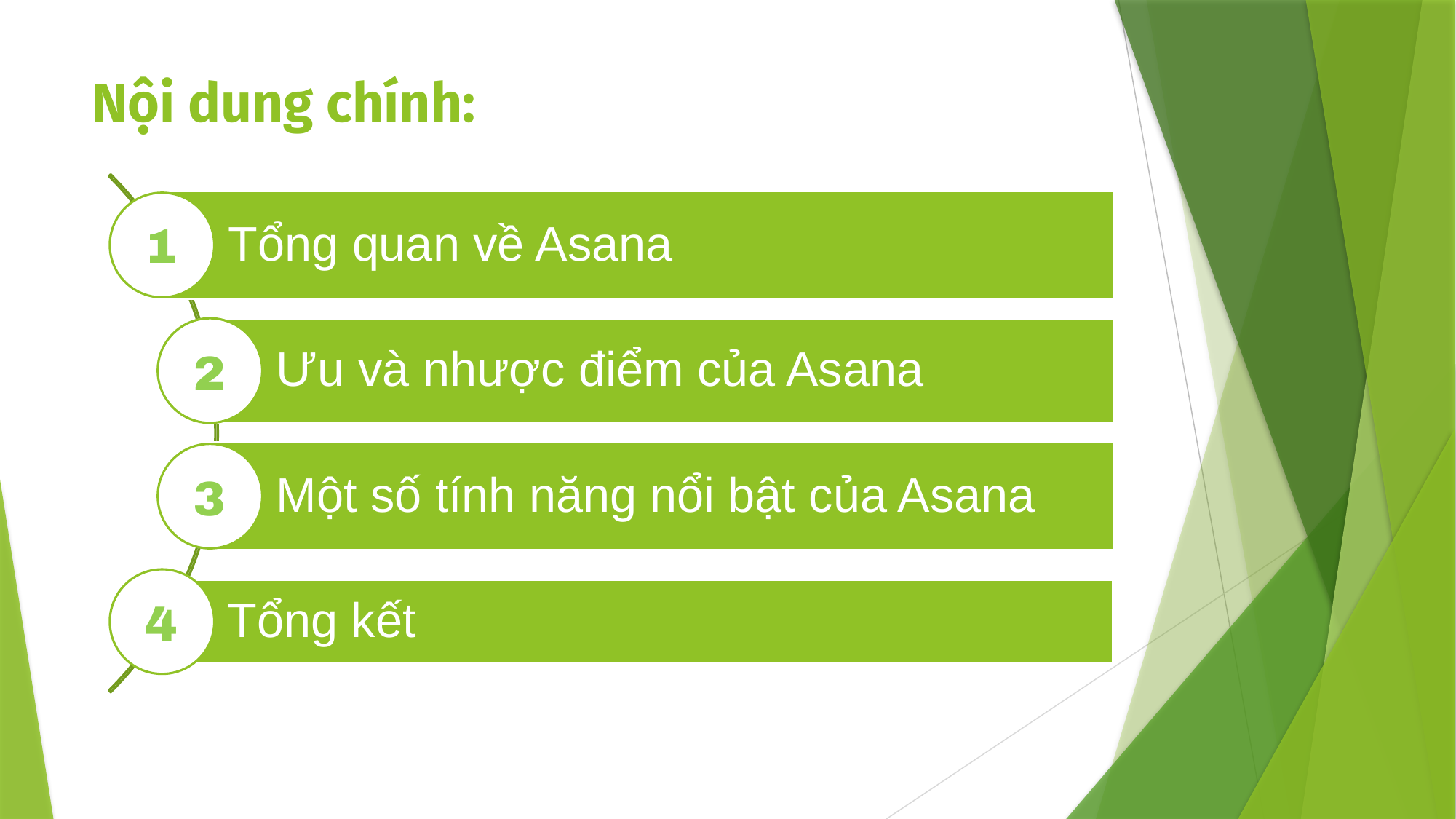

# Nội dung chính:
Tổng quan về Asana
Ưu và nhược điểm của Asana
Một số tính năng nổi bật của Asana
Tổng kết
1
2
3
4